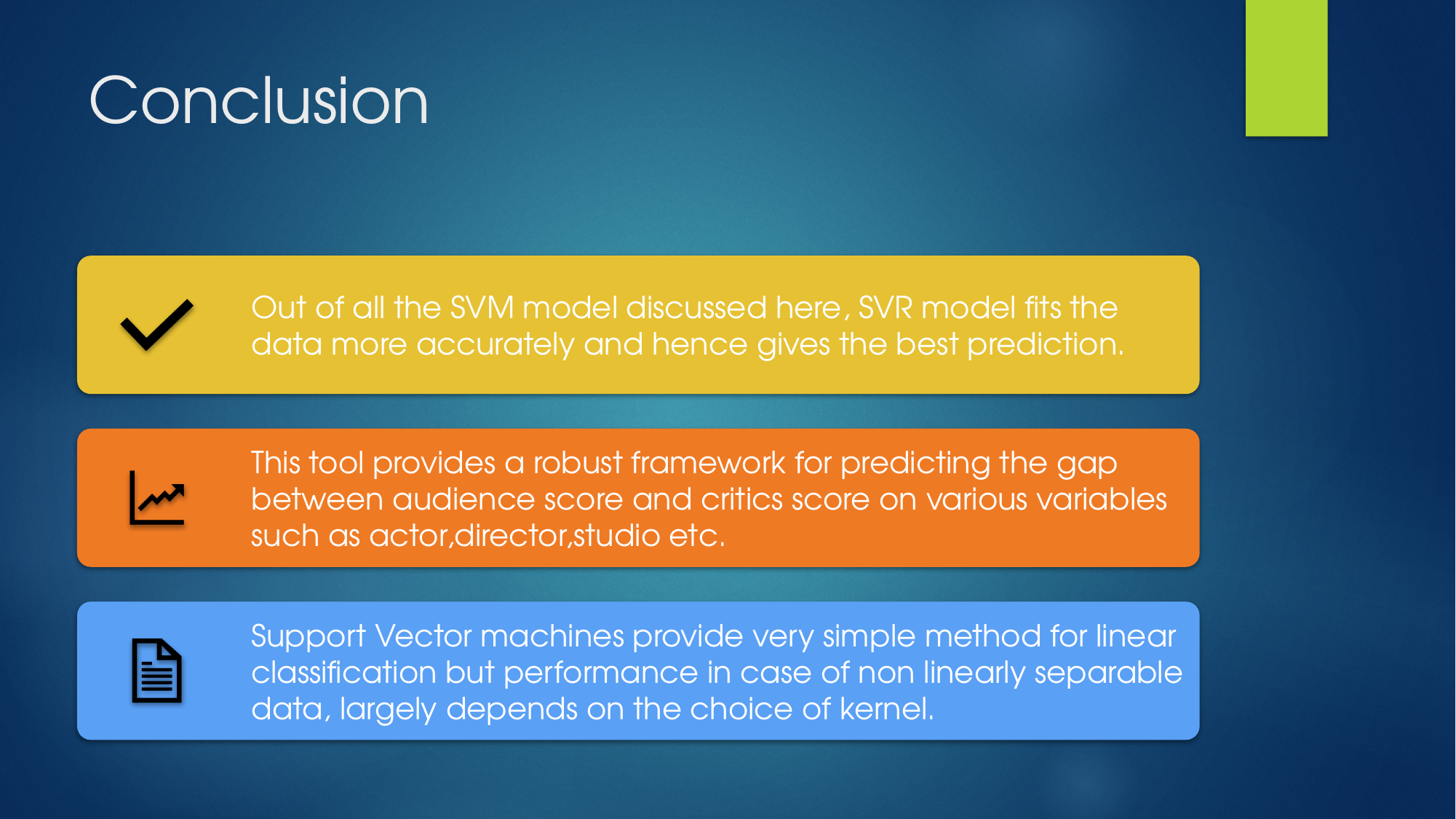

# Conclusion
Out of all the SVM model discussed here, SVR model fits the data more accurately and hence gives the best prediction.
This tool provides a robust framework for predicting the gap between audience score and critics score on various variables such as actor,director,studio etc.
Support Vector machines provide very simple method for linear classification but performance in case of non linearly separable data, largely depends on the choice of kernel.